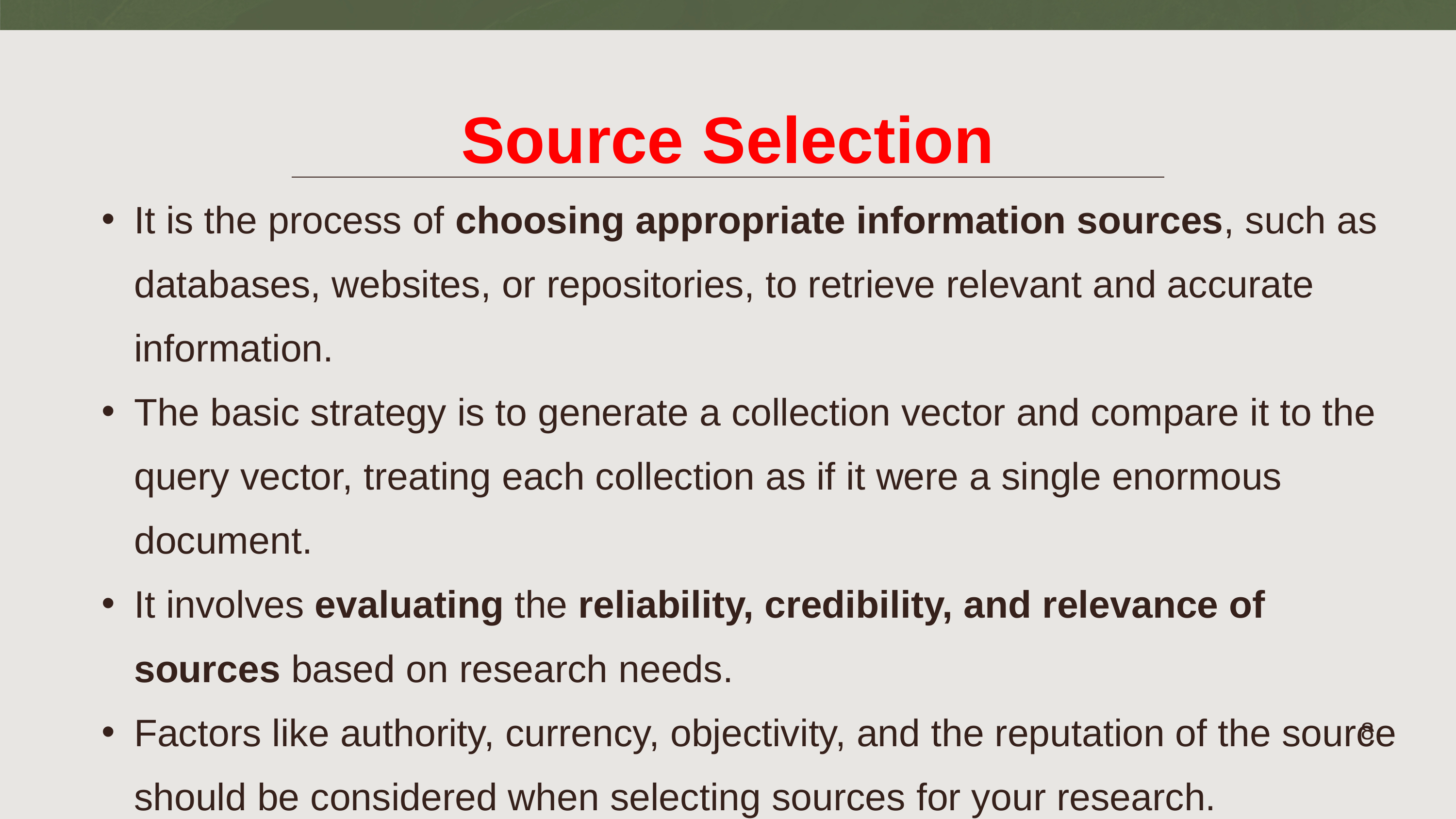

Source Selection
It is the process of choosing appropriate information sources, such as databases, websites, or repositories, to retrieve relevant and accurate information.
The basic strategy is to generate a collection vector and compare it to the query vector, treating each collection as if it were a single enormous document.
It involves evaluating the reliability, credibility, and relevance of sources based on research needs.
Factors like authority, currency, objectivity, and the reputation of the source should be considered when selecting sources for your research.
8